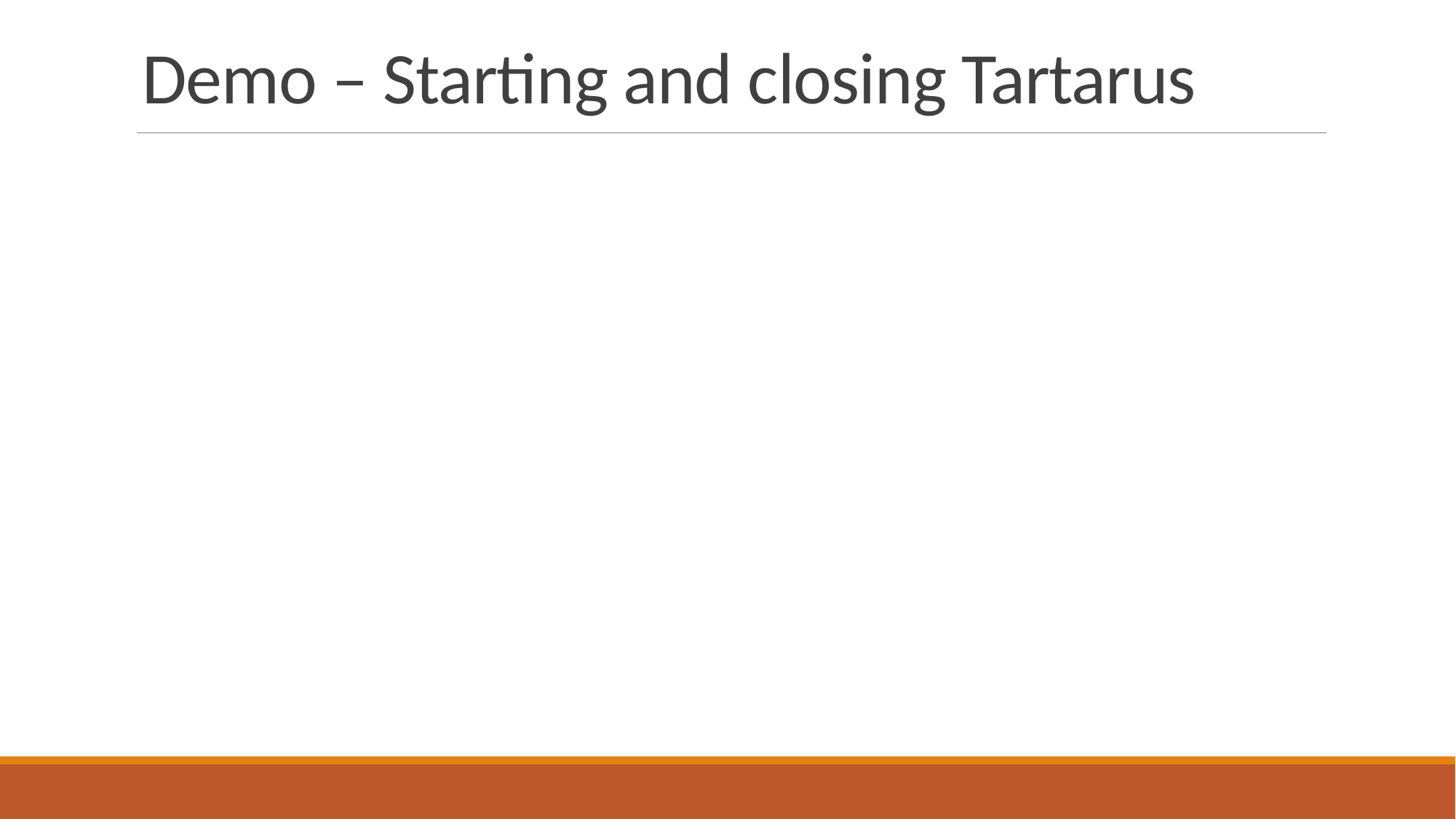

# Demo – Starting and closing Tartarus